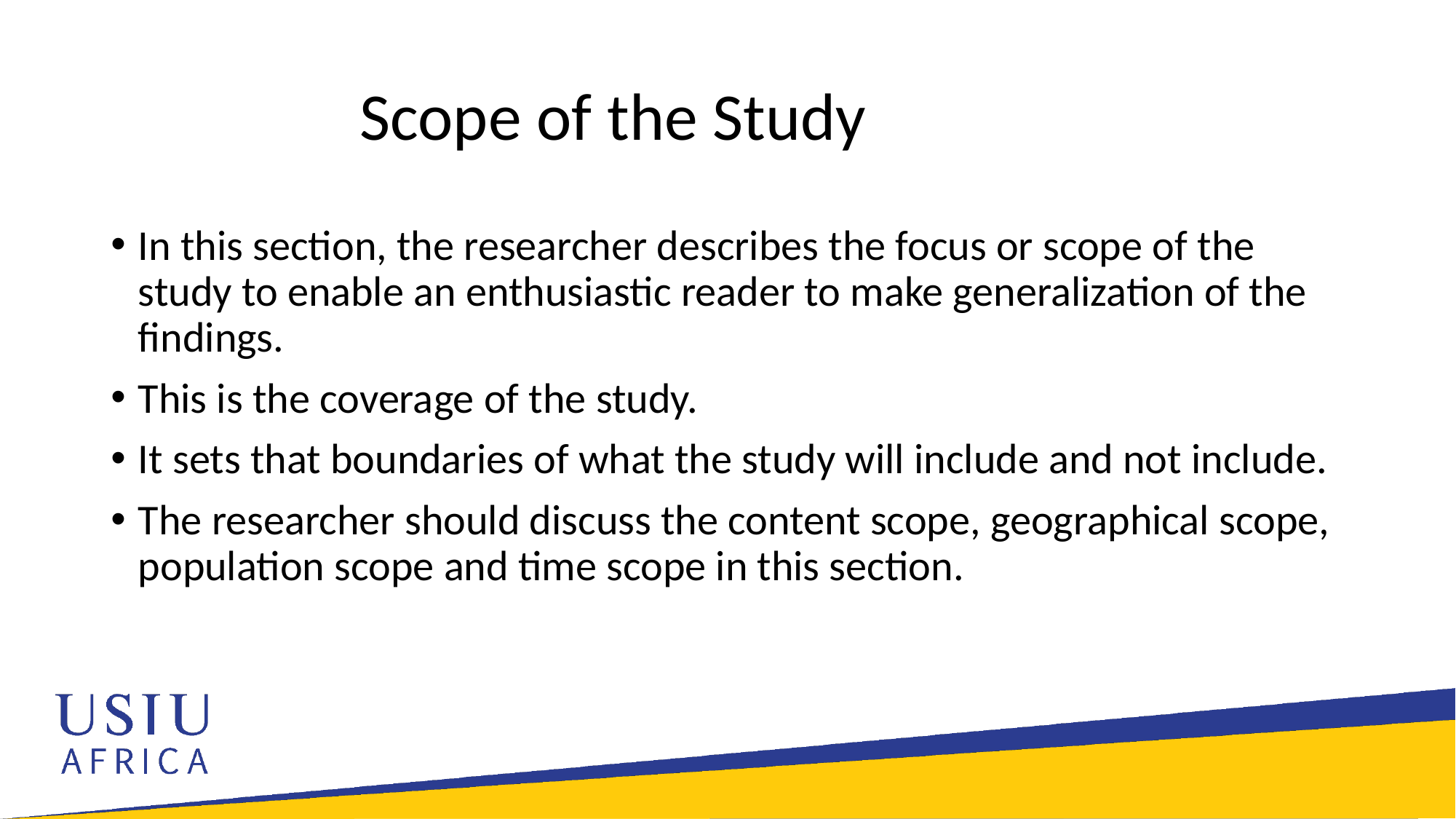

# Scope of the Study
In this section, the researcher describes the focus or scope of the study to enable an enthusiastic reader to make generalization of the findings.
This is the coverage of the study.
It sets that boundaries of what the study will include and not include.
The researcher should discuss the content scope, geographical scope, population scope and time scope in this section.